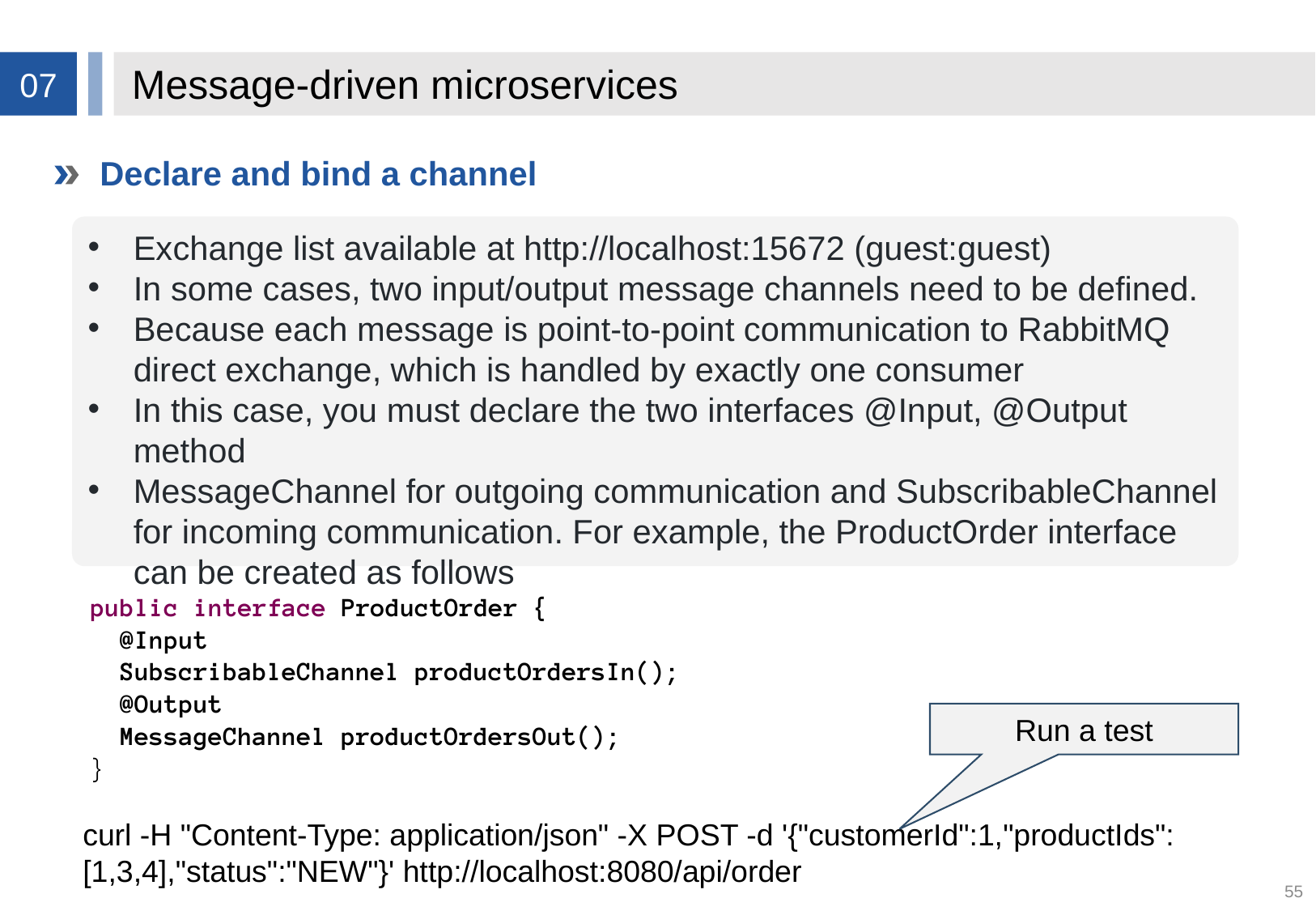

# Message-driven microservices
07
Declare and bind a channel

Exchange list available at http://localhost:15672 (guest:guest)
In some cases, two input/output message channels need to be defined.
Because each message is point-to-point communication to RabbitMQ direct exchange, which is handled by exactly one consumer
In this case, you must declare the two interfaces @Input, @Output method
MessageChannel for outgoing communication and SubscribableChannel for incoming communication. For example, the ProductOrder interface can be created as follows
public interface ProductOrder {
  @Input
  SubscribableChannel productOrdersIn();
  @Output
  MessageChannel productOrdersOut();
}
Run a test
curl -H "Content-Type: application/json" -X POST -d '{"customerId":1,"productIds":[1,3,4],"status":"NEW"}' http://localhost:8080/api/order
55